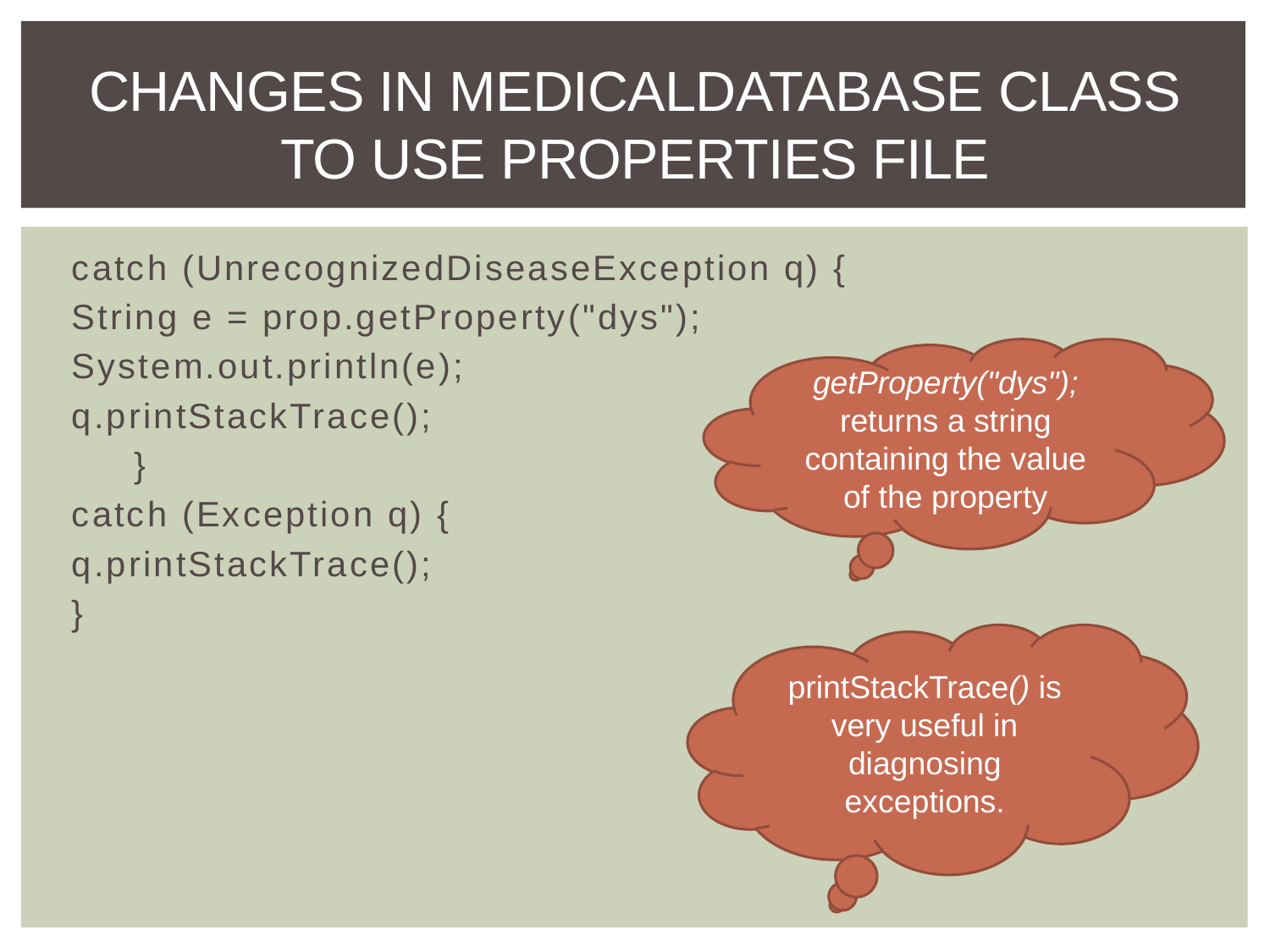

# Changes in MedicalDatabase class to use properties file
catch (UnrecognizedDiseaseException q) {
String e = prop.getProperty("dys");
System.out.println(e);
q.printStackTrace();
     }
catch (Exception q) {
q.printStackTrace();
}

getProperty("dys");
returns a string containing the value of the property
printStackTrace() is very useful in diagnosing exceptions.